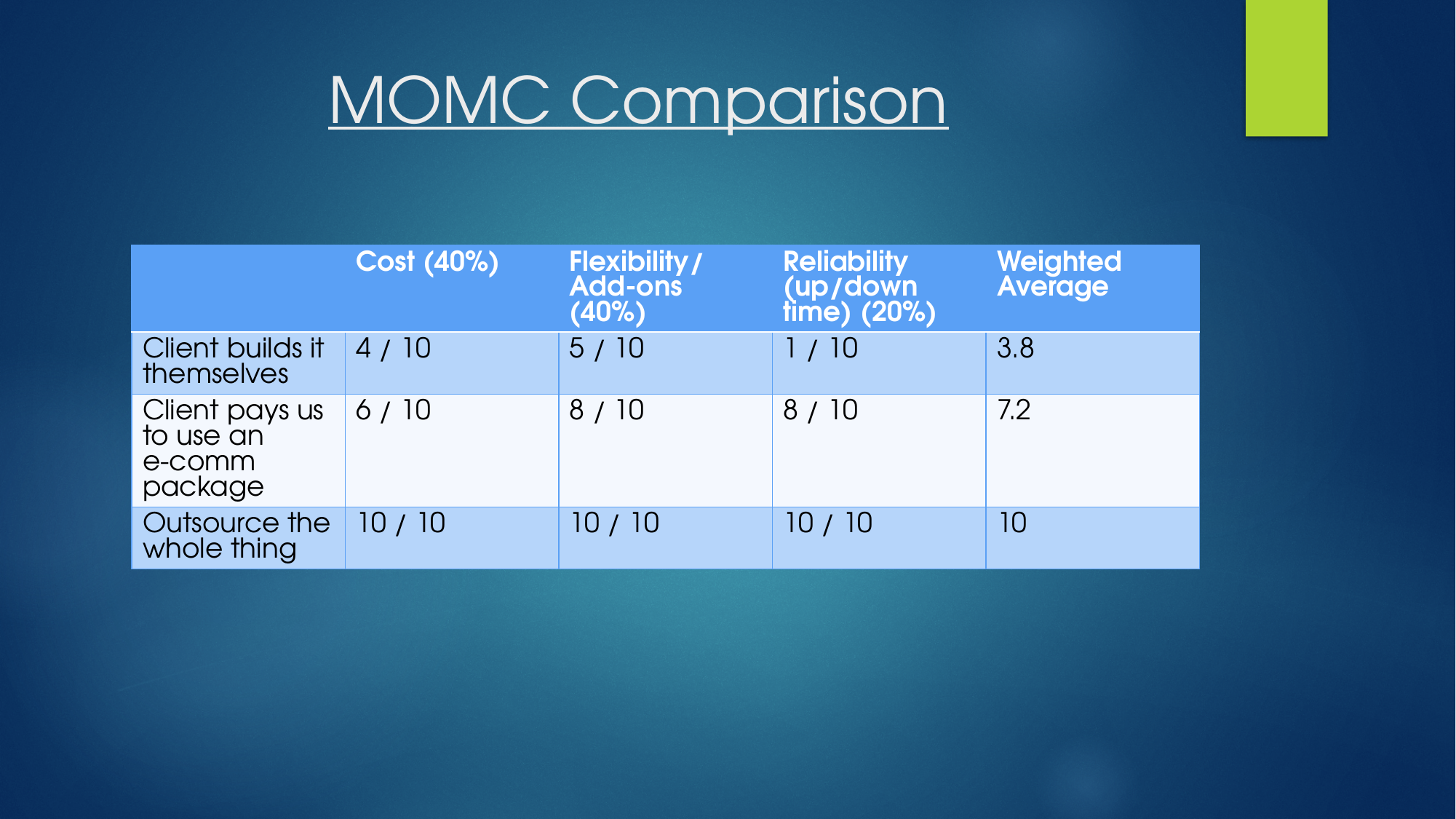

# MOMC Comparison
|  | Cost (40%) | Flexibility/ Add-ons (40%) | Reliability (up/down time) (20%) | Weighted Average |
| --- | --- | --- | --- | --- |
| Client builds it themselves | 4 / 10 | 5 / 10 | 1 / 10 | 3.8 |
| Client pays us to use an e-comm package | 6 / 10 | 8 / 10 | 8 / 10 | 7.2 |
| Outsource the whole thing | 10 / 10 | 10 / 10 | 10 / 10 | 10 |